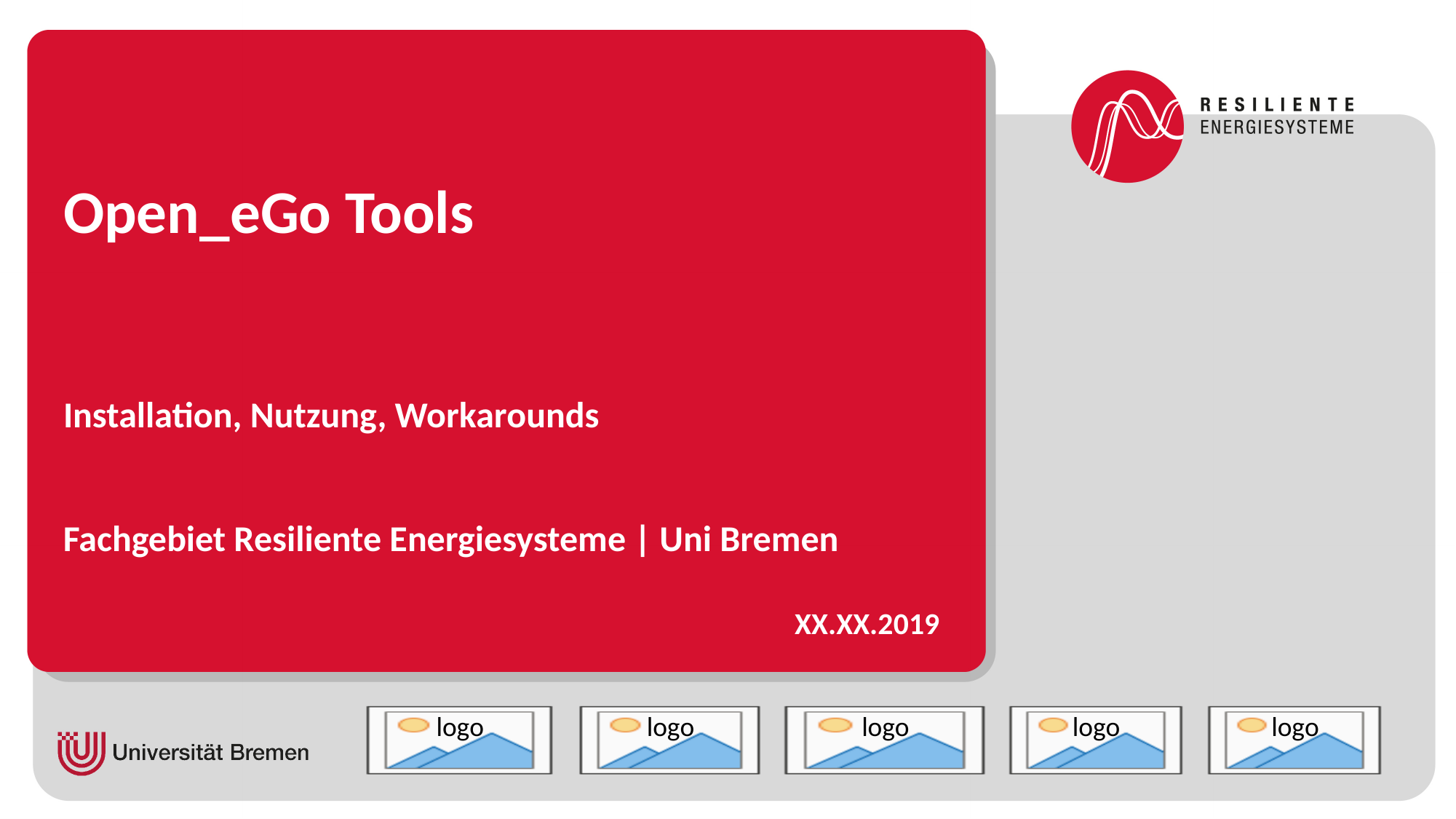

# Open_eGo Tools
Installation, Nutzung, Workarounds

Fachgebiet Resiliente Energiesysteme | Uni Bremen
XX.XX.2019